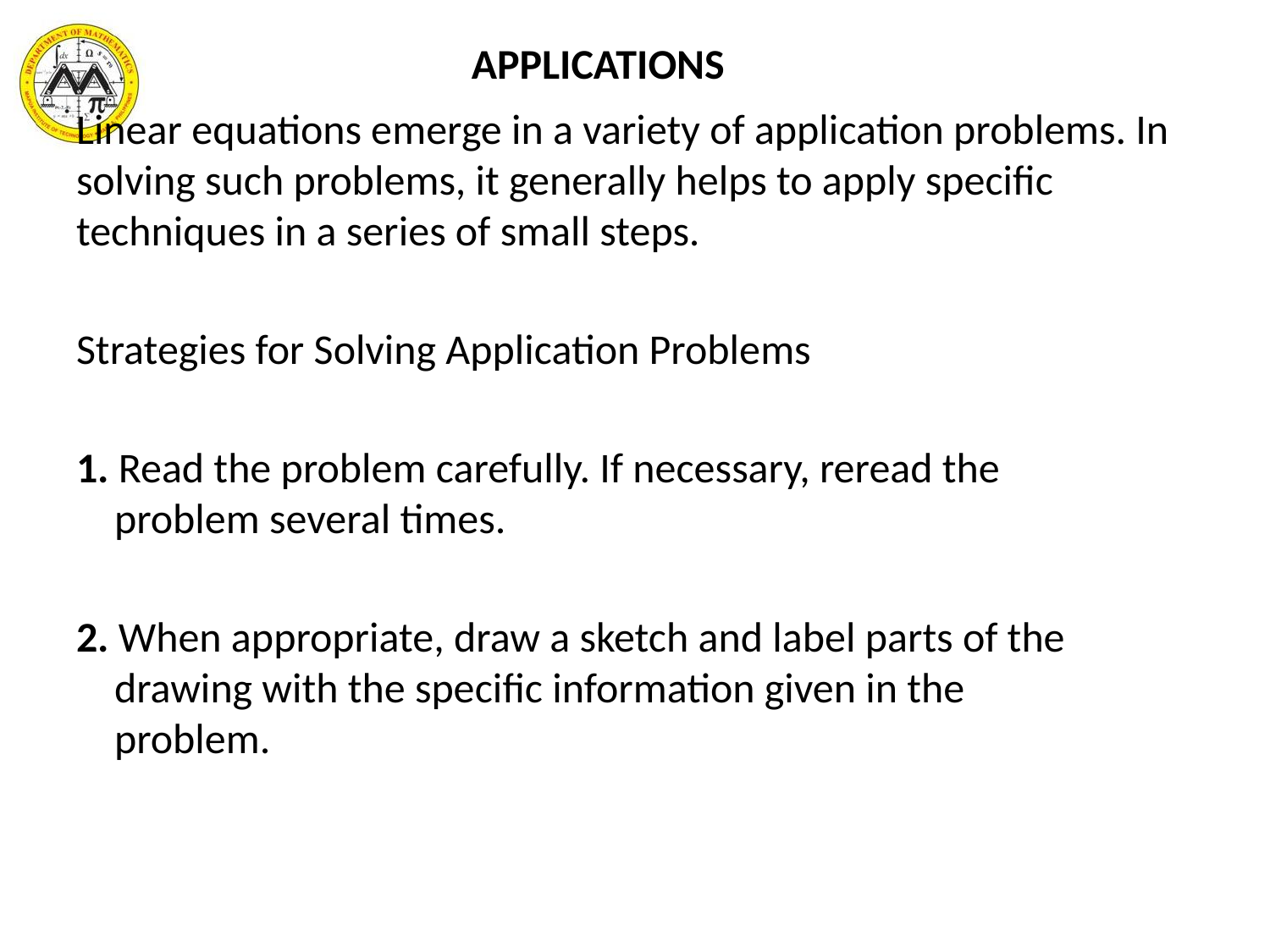

# APPLICATIONS
Linear equations emerge in a variety of application problems. In solving such problems, it generally helps to apply specific techniques in a series of small steps.

Strategies for Solving Application Problems

1. Read the problem carefully. If necessary, reread the
    problem several times.

2. When appropriate, draw a sketch and label parts of the
    drawing with the specific information given in the
    problem.